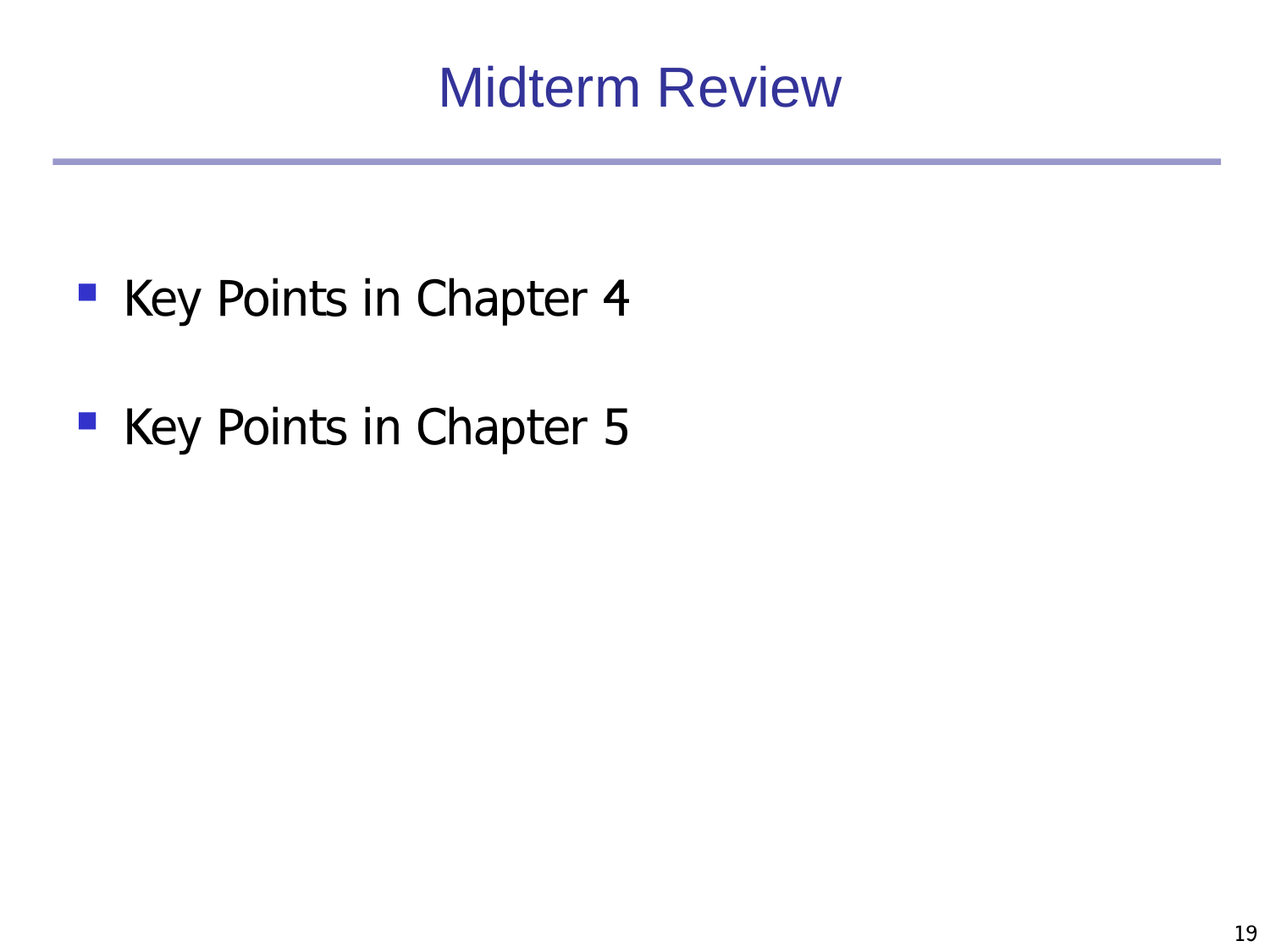

# Midterm Review
Key Points in Chapter 4
Key Points in Chapter 5
19